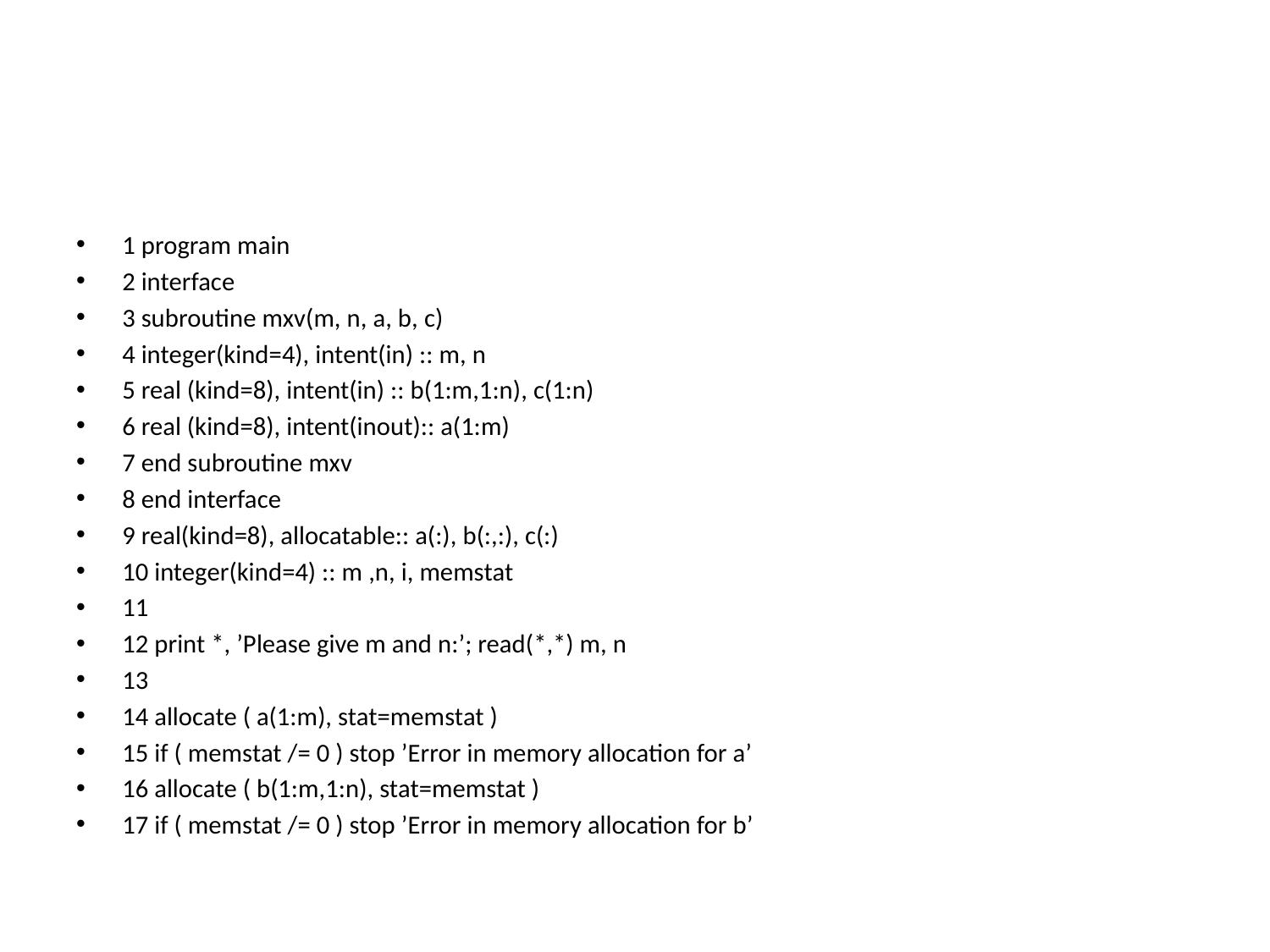

#
1 program main
2 interface
3 subroutine mxv(m, n, a, b, c)
4 integer(kind=4), intent(in) :: m, n
5 real (kind=8), intent(in) :: b(1:m,1:n), c(1:n)
6 real (kind=8), intent(inout):: a(1:m)
7 end subroutine mxv
8 end interface
9 real(kind=8), allocatable:: a(:), b(:,:), c(:)
10 integer(kind=4) :: m ,n, i, memstat
11
12 print *, ’Please give m and n:’; read(*,*) m, n
13
14 allocate ( a(1:m), stat=memstat )
15 if ( memstat /= 0 ) stop ’Error in memory allocation for a’
16 allocate ( b(1:m,1:n), stat=memstat )
17 if ( memstat /= 0 ) stop ’Error in memory allocation for b’